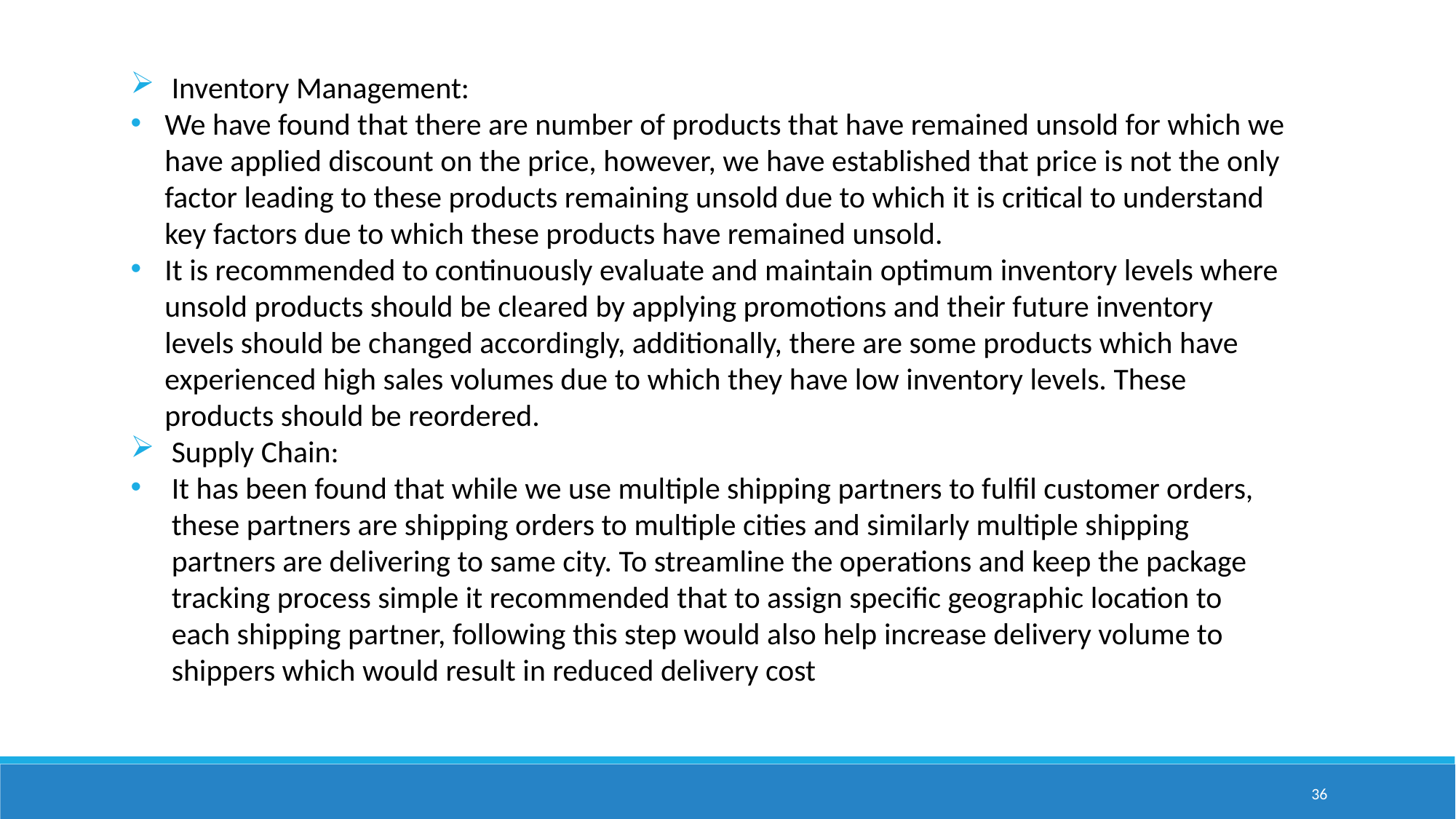

Inventory Management:
We have found that there are number of products that have remained unsold for which we have applied discount on the price, however, we have established that price is not the only factor leading to these products remaining unsold due to which it is critical to understand key factors due to which these products have remained unsold.
It is recommended to continuously evaluate and maintain optimum inventory levels where unsold products should be cleared by applying promotions and their future inventory levels should be changed accordingly, additionally, there are some products which have experienced high sales volumes due to which they have low inventory levels. These products should be reordered.
Supply Chain:
It has been found that while we use multiple shipping partners to fulfil customer orders, these partners are shipping orders to multiple cities and similarly multiple shipping partners are delivering to same city. To streamline the operations and keep the package tracking process simple it recommended that to assign specific geographic location to each shipping partner, following this step would also help increase delivery volume to shippers which would result in reduced delivery cost

36